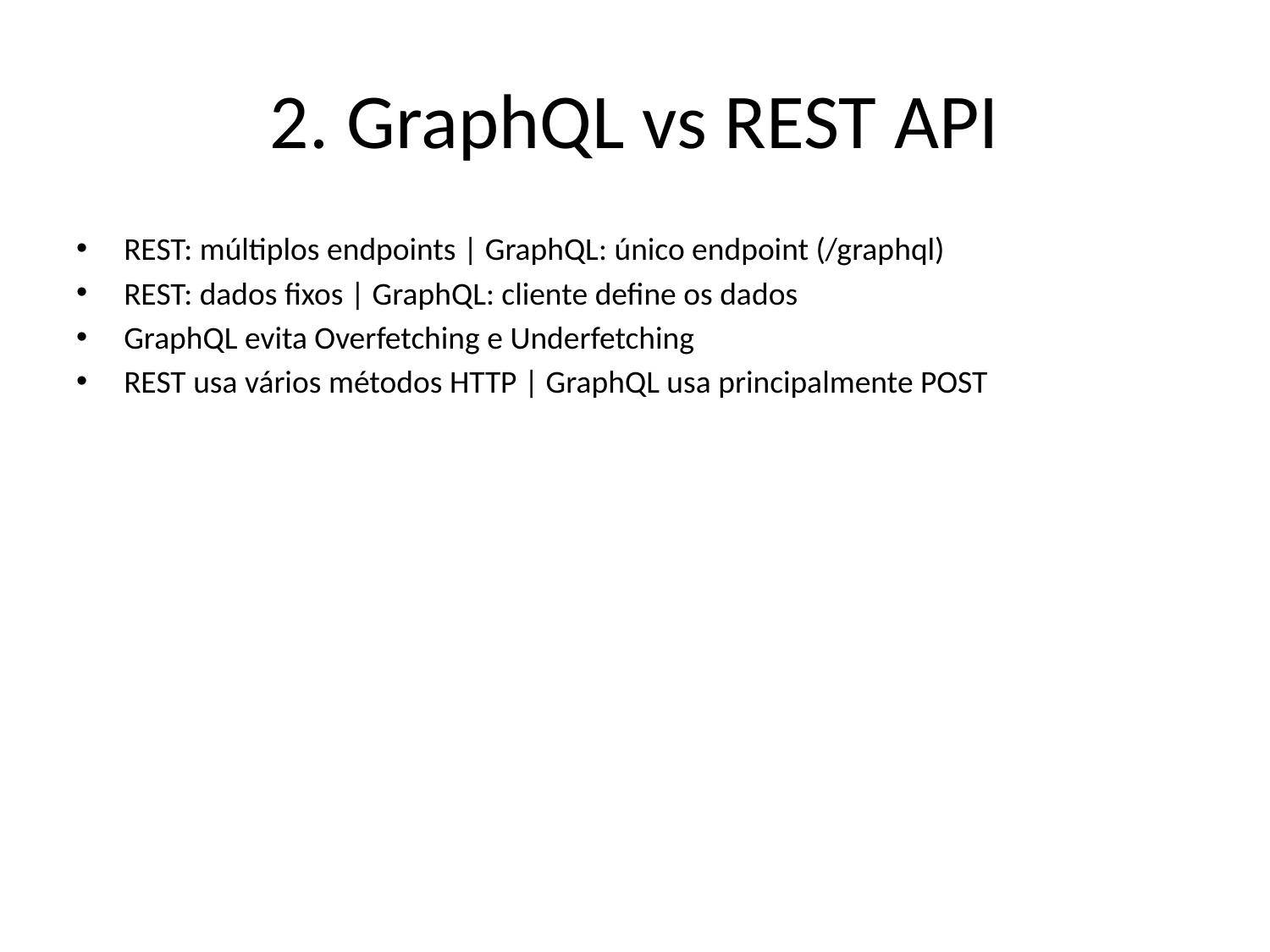

# 2. GraphQL vs REST API
REST: múltiplos endpoints | GraphQL: único endpoint (/graphql)
REST: dados fixos | GraphQL: cliente define os dados
GraphQL evita Overfetching e Underfetching
REST usa vários métodos HTTP | GraphQL usa principalmente POST